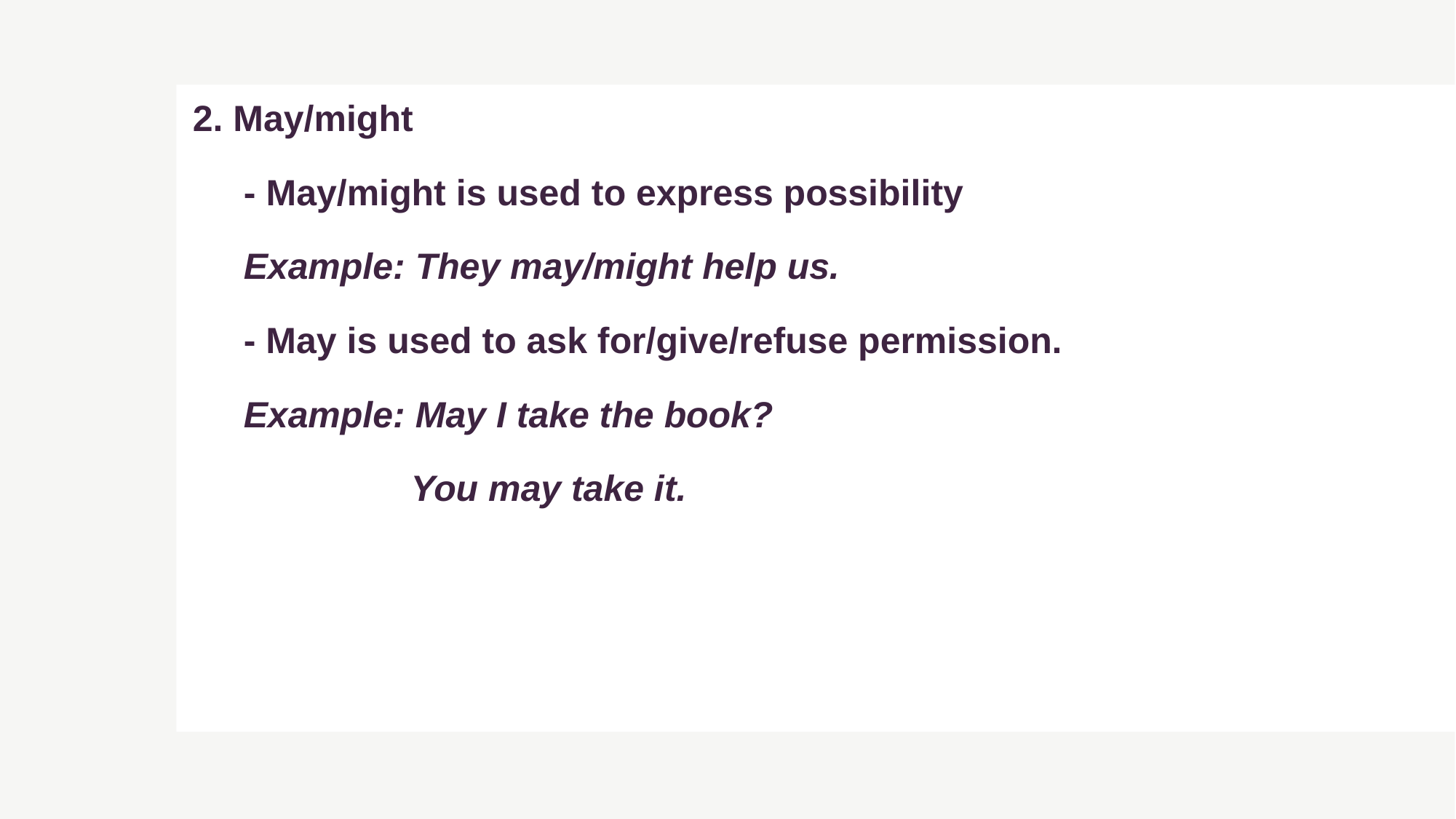

2. May/might
     - May/might is used to express possibility
     Example: They may/might help us.
     - May is used to ask for/give/refuse permission.
     Example: May I take the book?
		You may take it.